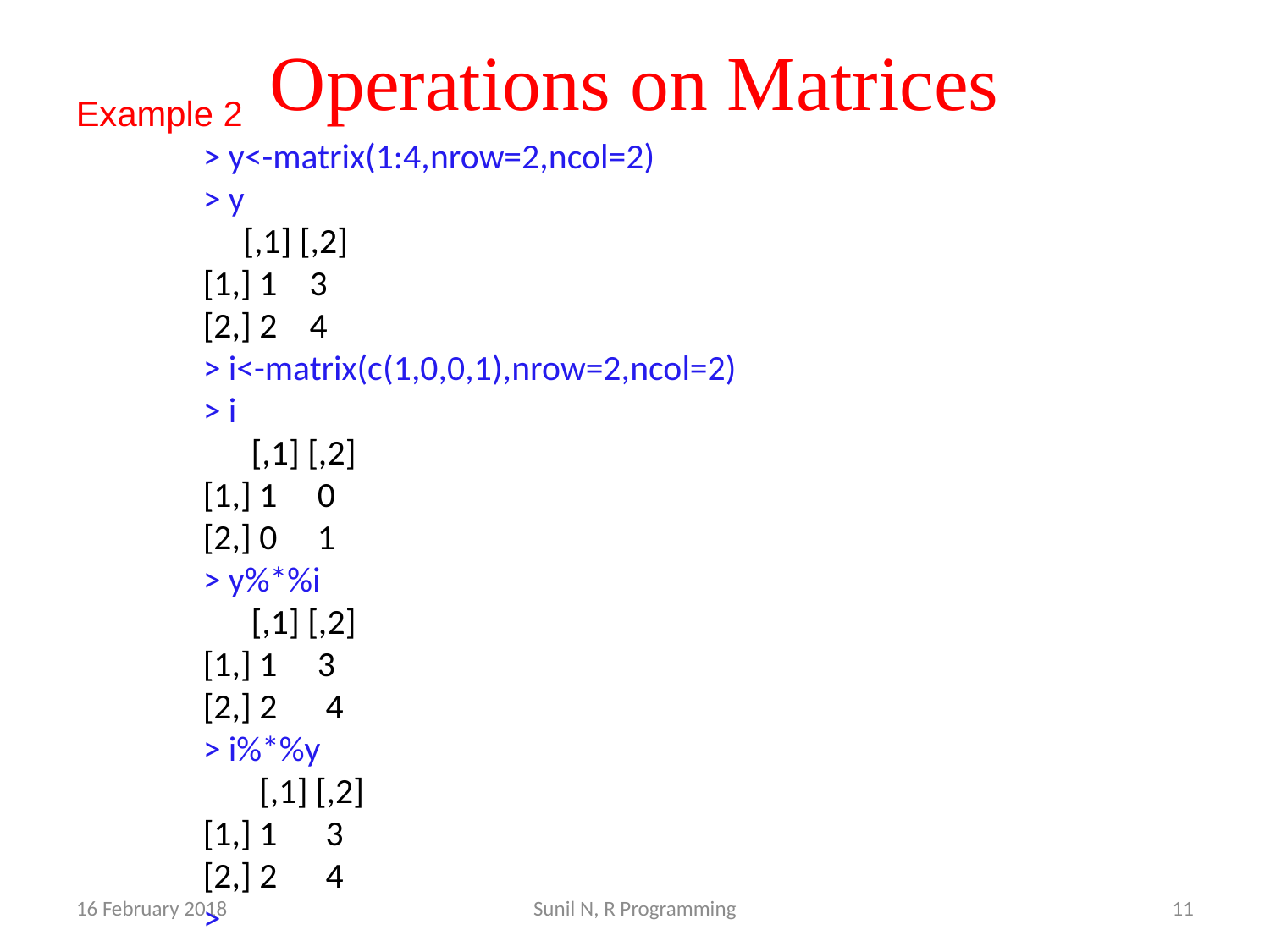

# Operations on Matrices
Example 2
	> y<-matrix(1:4,nrow=2,ncol=2)
	> y
	     [,1] [,2]
	[1,] 1    3
	[2,] 2    4
	> i<-matrix(c(1,0,0,1),nrow=2,ncol=2)
	> i
	      [,1] [,2]
	[1,] 1     0
	[2,] 0     1
	> y%*%i
	      [,1] [,2]
	[1,] 1     3
	[2,] 2      4
	> i%*%y
	       [,1] [,2]
	[1,] 1      3
	[2,] 2      4
	>
16 February 2018
Sunil N, R Programming
11